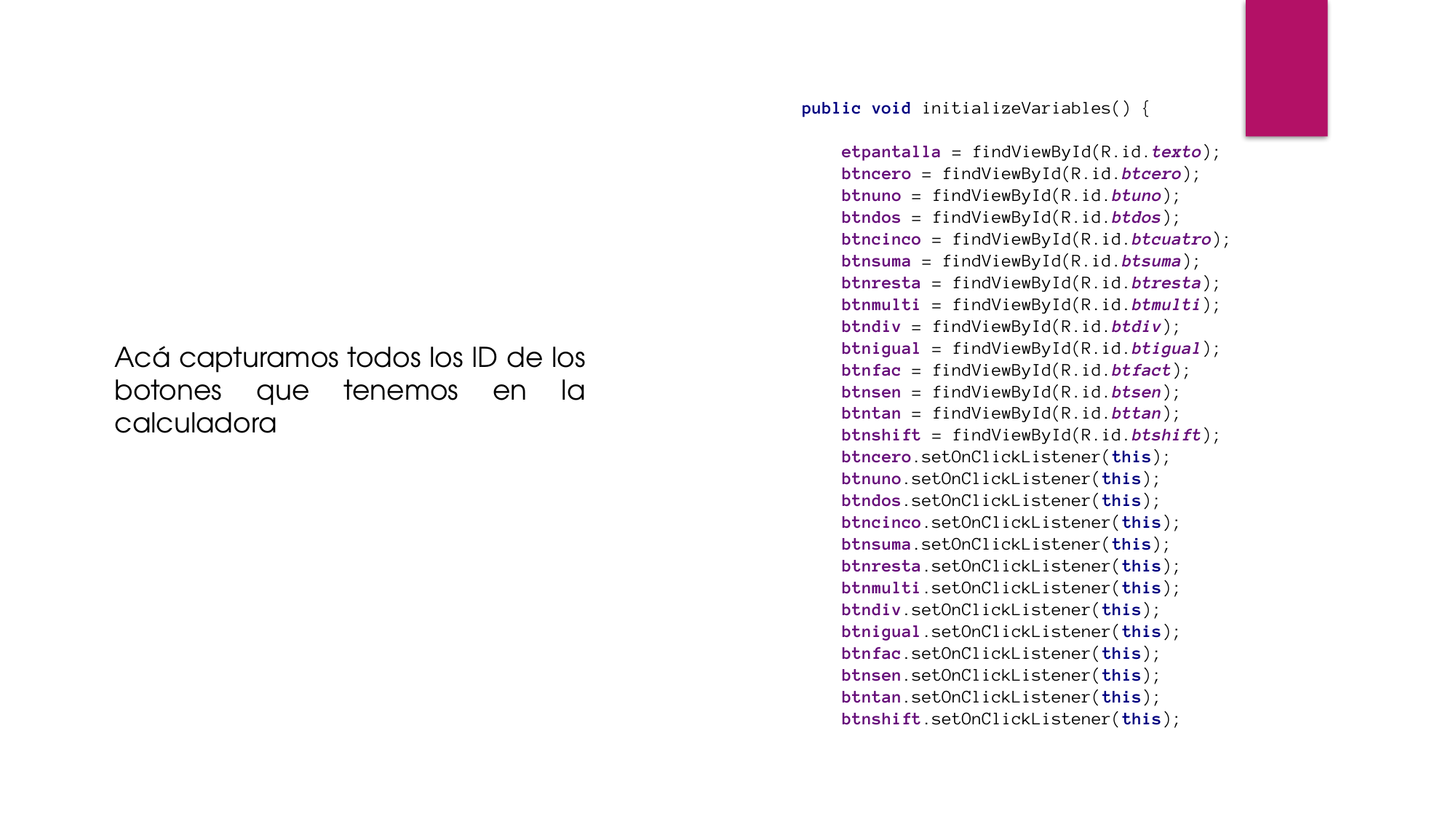

public void initializeVariables() {
    etpantalla = findViewById(R.id.texto);
    btncero = findViewById(R.id.btcero);
    btnuno = findViewById(R.id.btuno);
    btndos = findViewById(R.id.btdos);
    btncinco = findViewById(R.id.btcuatro);
    btnsuma = findViewById(R.id.btsuma);
    btnresta = findViewById(R.id.btresta);
    btnmulti = findViewById(R.id.btmulti);
    btndiv = findViewById(R.id.btdiv);
    btnigual = findViewById(R.id.btigual);
    btnfac = findViewById(R.id.btfact);
    btnsen = findViewById(R.id.btsen);
    btntan = findViewById(R.id.bttan);
    btnshift = findViewById(R.id.btshift);
    btncero.setOnClickListener(this);
    btnuno.setOnClickListener(this);
    btndos.setOnClickListener(this);
    btncinco.setOnClickListener(this);
    btnsuma.setOnClickListener(this);
    btnresta.setOnClickListener(this);
    btnmulti.setOnClickListener(this);
    btndiv.setOnClickListener(this);
    btnigual.setOnClickListener(this);
    btnfac.setOnClickListener(this);
    btnsen.setOnClickListener(this);
    btntan.setOnClickListener(this);
    btnshift.setOnClickListener(this);
Acá capturamos todos los ID de los botones que tenemos en la calculadora